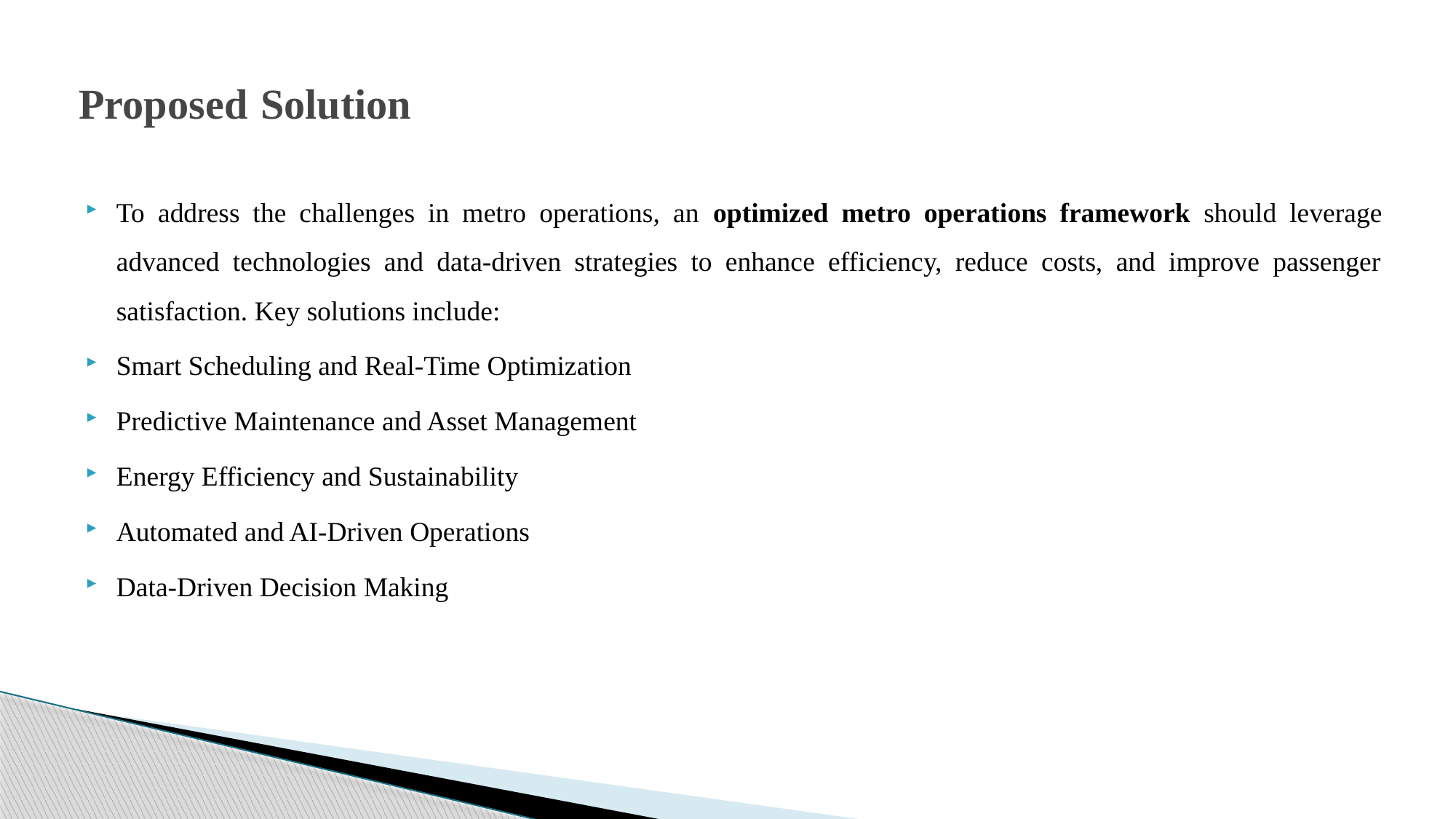

# Proposed Solution
To address the challenges in metro operations, an optimized metro operations framework should leverage advanced technologies and data-driven strategies to enhance efficiency, reduce costs, and improve passenger satisfaction. Key solutions include:
Smart Scheduling and Real-Time Optimization
Predictive Maintenance and Asset Management
Energy Efficiency and Sustainability
Automated and AI-Driven Operations
Data-Driven Decision Making